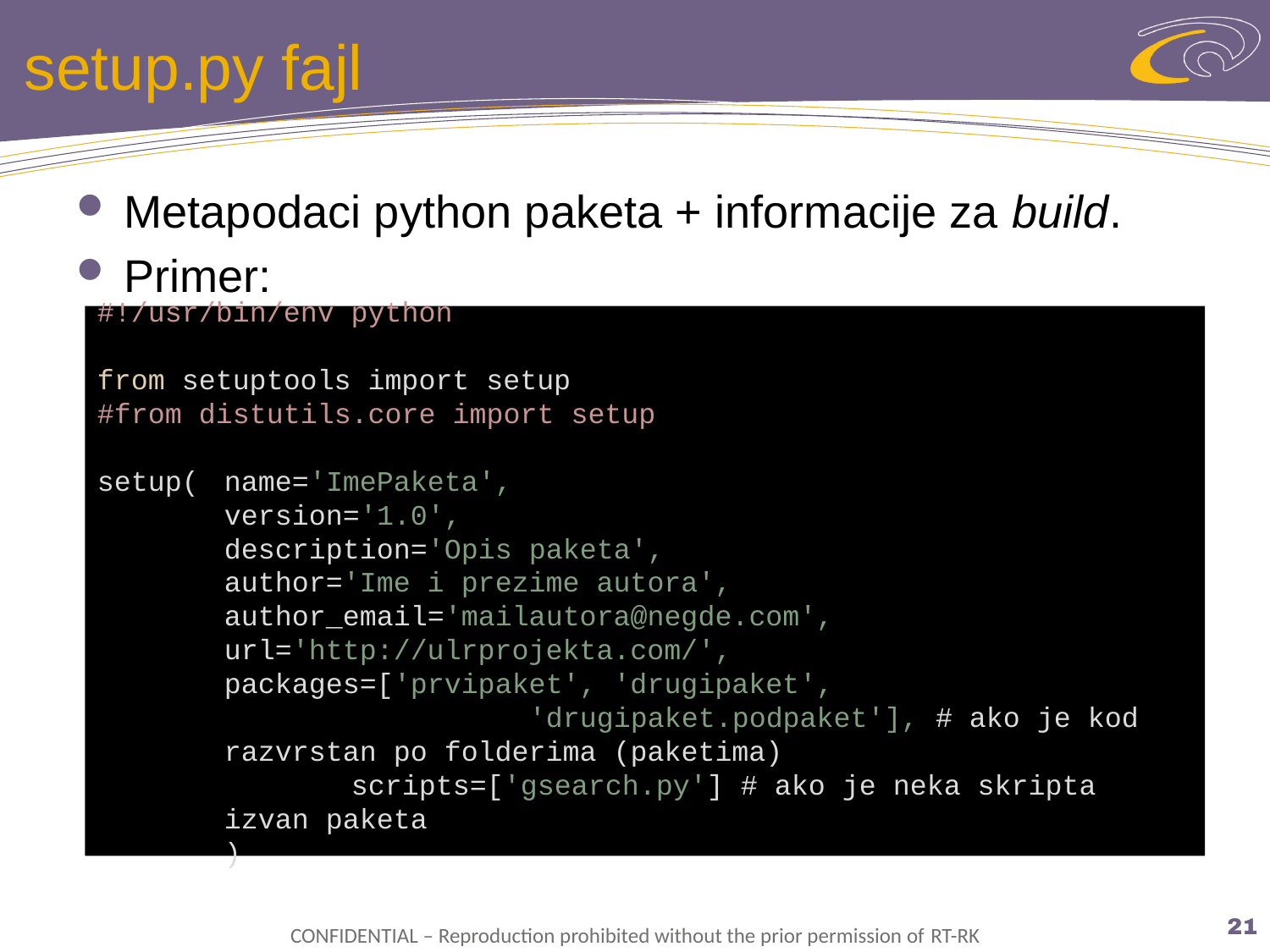

# setup.py fajl
Metapodaci python paketa + informacije za build.
Primer:
#!/usr/bin/env python

from setuptools import setup
#from distutils.core import setup

setup(	name='ImePaketa',
version='1.0',
description='Opis paketa',
author='Ime i prezime autora', author_email='mailautora@negde.com', url='http://ulrprojekta.com/',
packages=['prvipaket', 'drugipaket',
		   'drugipaket.podpaket'], # ako je kod razvrstan po folderima (paketima)
	scripts=['gsearch.py'] # ako je neka skripta izvan paketa
)